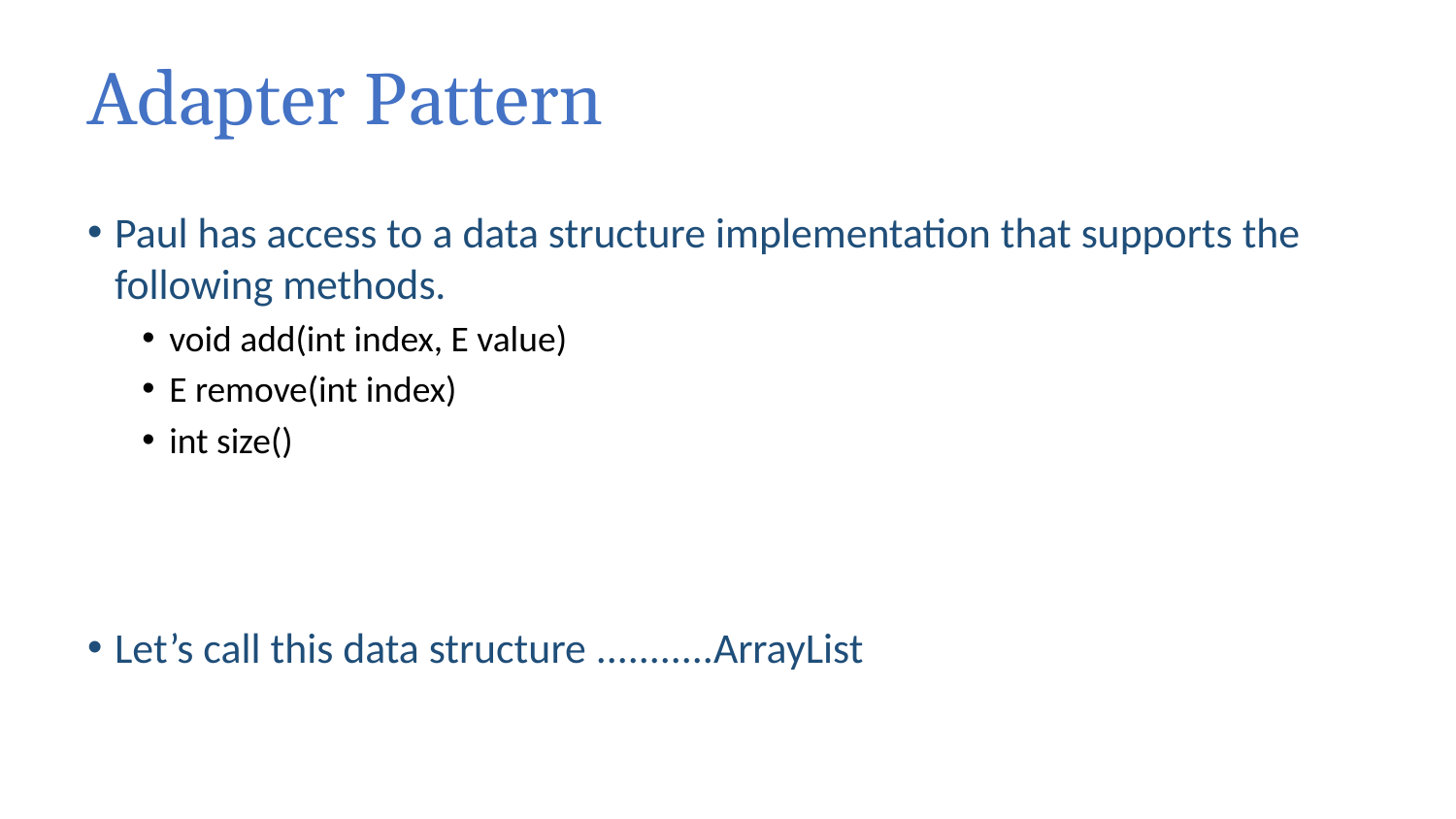

# Adapter Pattern
Paul has access to a data structure implementation that supports the following methods.
void add(int index, E value)
E remove(int index)
int size()

Let’s call this data structure ...........ArrayList